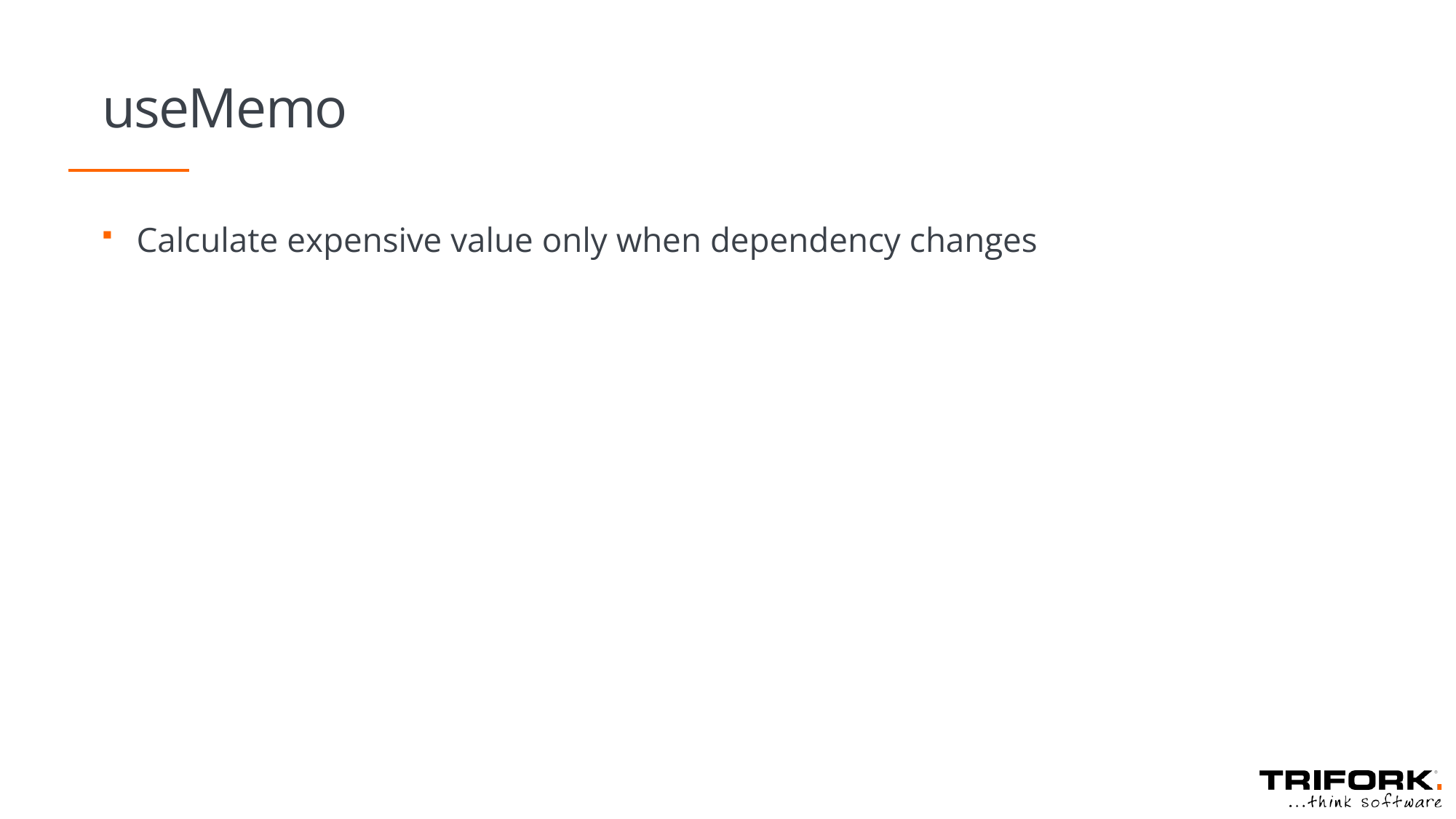

# useMemo
Calculate expensive value only when dependency changes